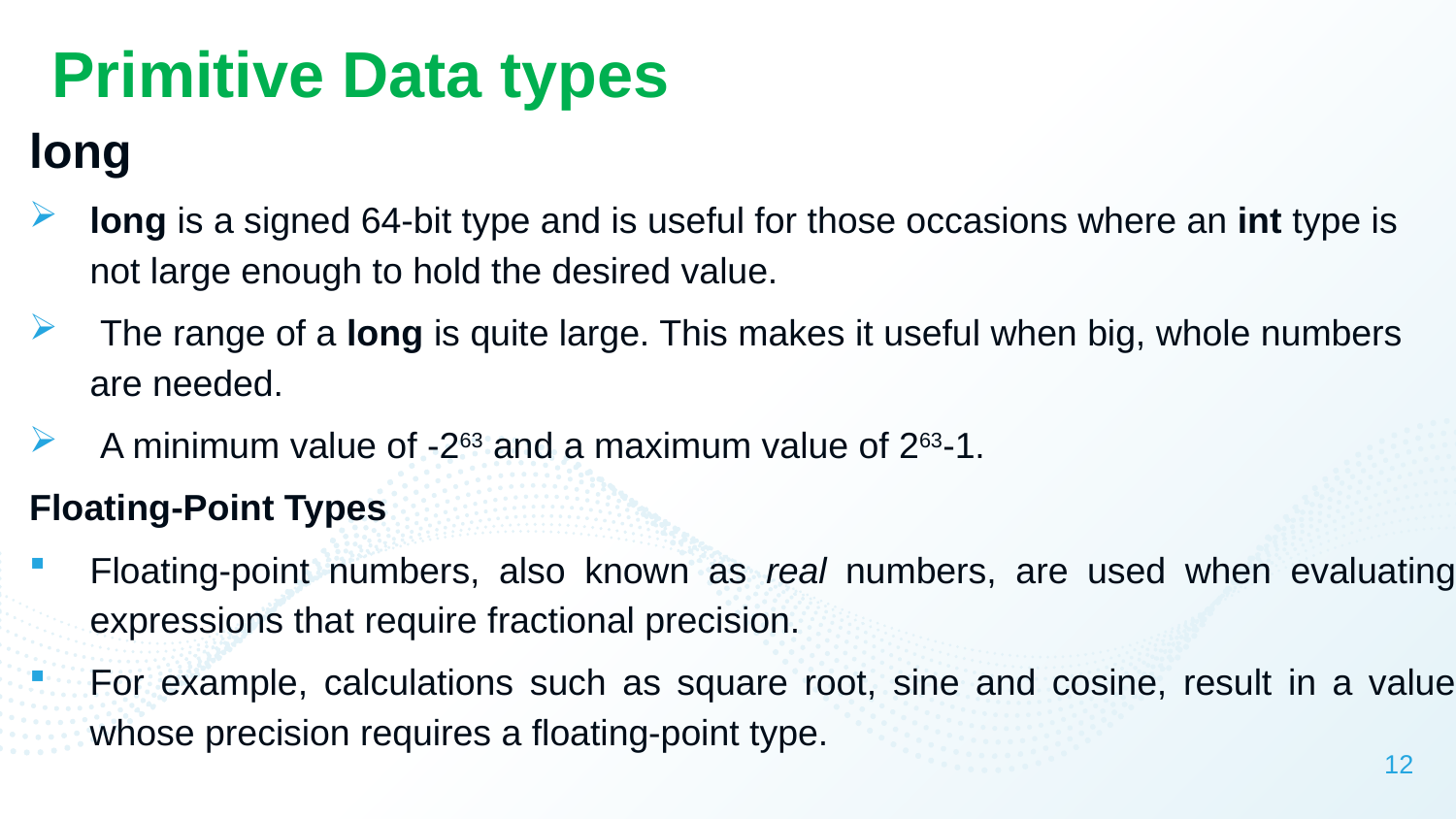

# Primitive Data types
long
long is a signed 64-bit type and is useful for those occasions where an int type is not large enough to hold the desired value.
 The range of a long is quite large. This makes it useful when big, whole numbers are needed.
 A minimum value of -263 and a maximum value of 263-1.
Floating-Point Types
Floating-point numbers, also known as real numbers, are used when evaluating expressions that require fractional precision.
For example, calculations such as square root, sine and cosine, result in a value whose precision requires a floating-point type.

12